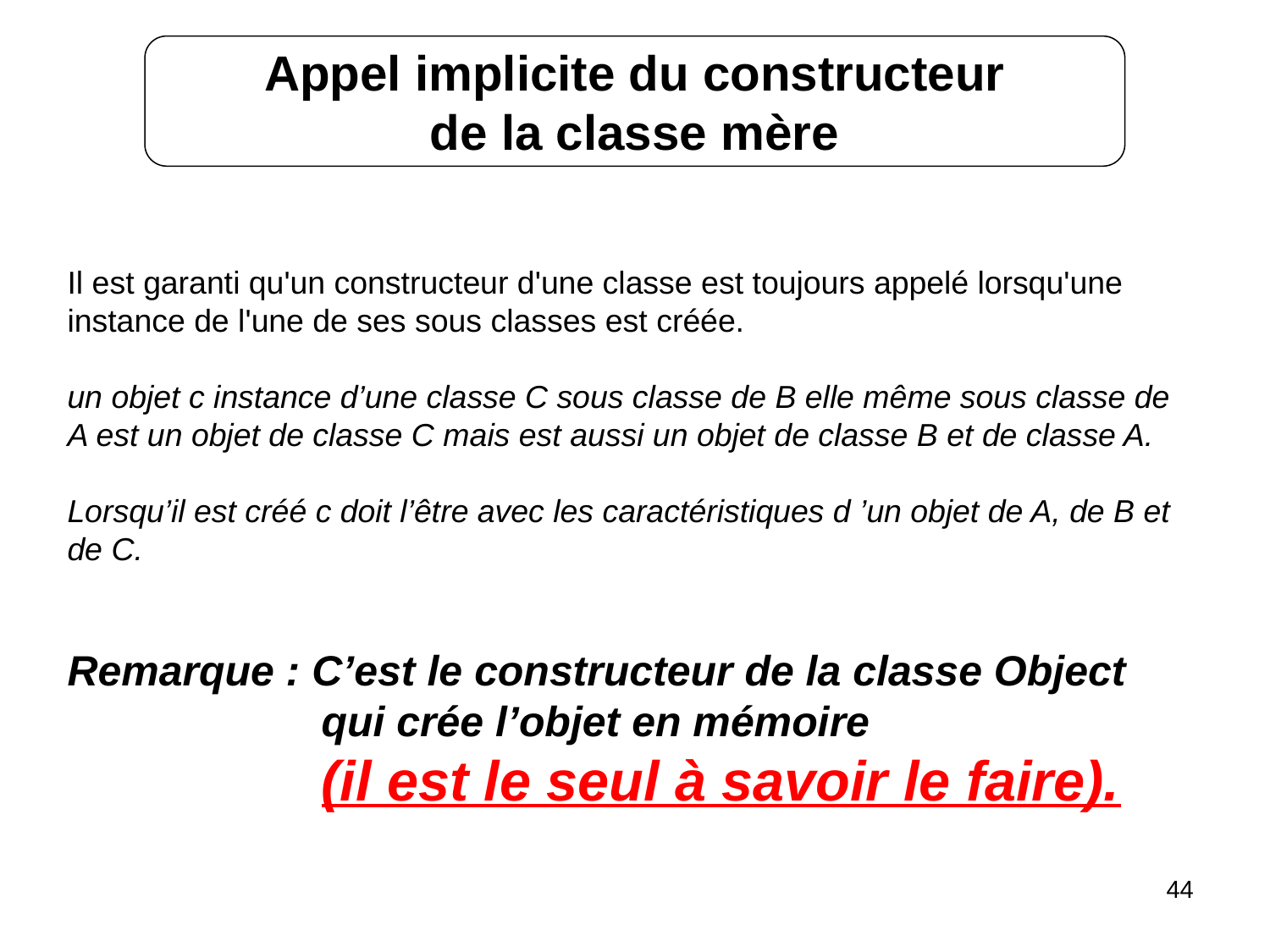

Appel implicite du constructeur
de la classe mère
Il est garanti qu'un constructeur d'une classe est toujours appelé lorsqu'une instance de l'une de ses sous classes est créée.

un objet c instance d’une classe C sous classe de B elle même sous classe de A est un objet de classe C mais est aussi un objet de classe B et de classe A.

Lorsqu’il est créé c doit l’être avec les caractéristiques d ’un objet de A, de B et de C.

Remarque : C’est le constructeur de la classe Object 		qui crée l’objet en mémoire
		(il est le seul à savoir le faire).
44